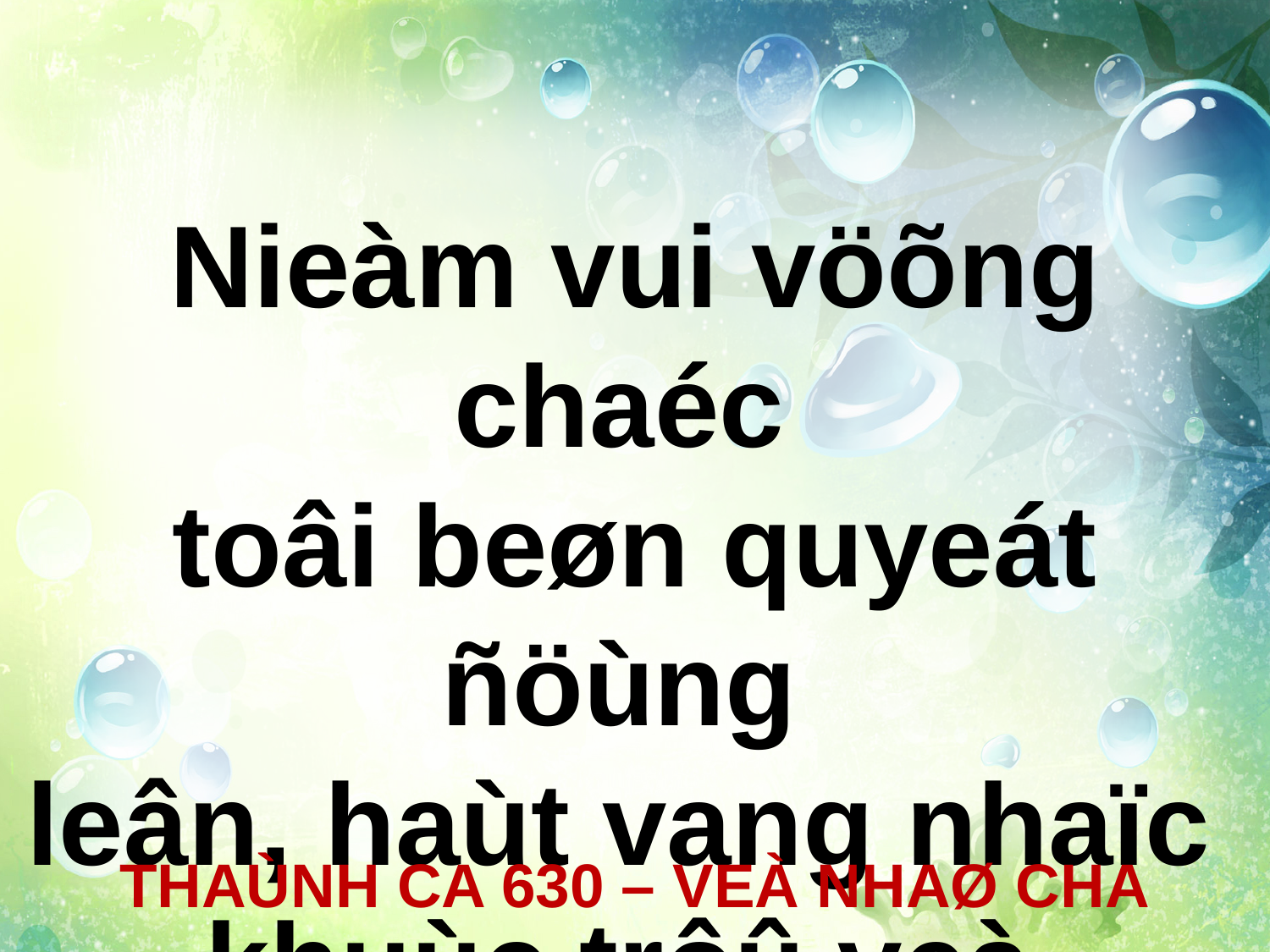

Nieàm vui vöõng chaéc
toâi beøn quyeát ñöùng
leân, haùt vang nhaïc
khuùc trôû veà.
THAÙNH CA 630 – VEÀ NHAØ CHA